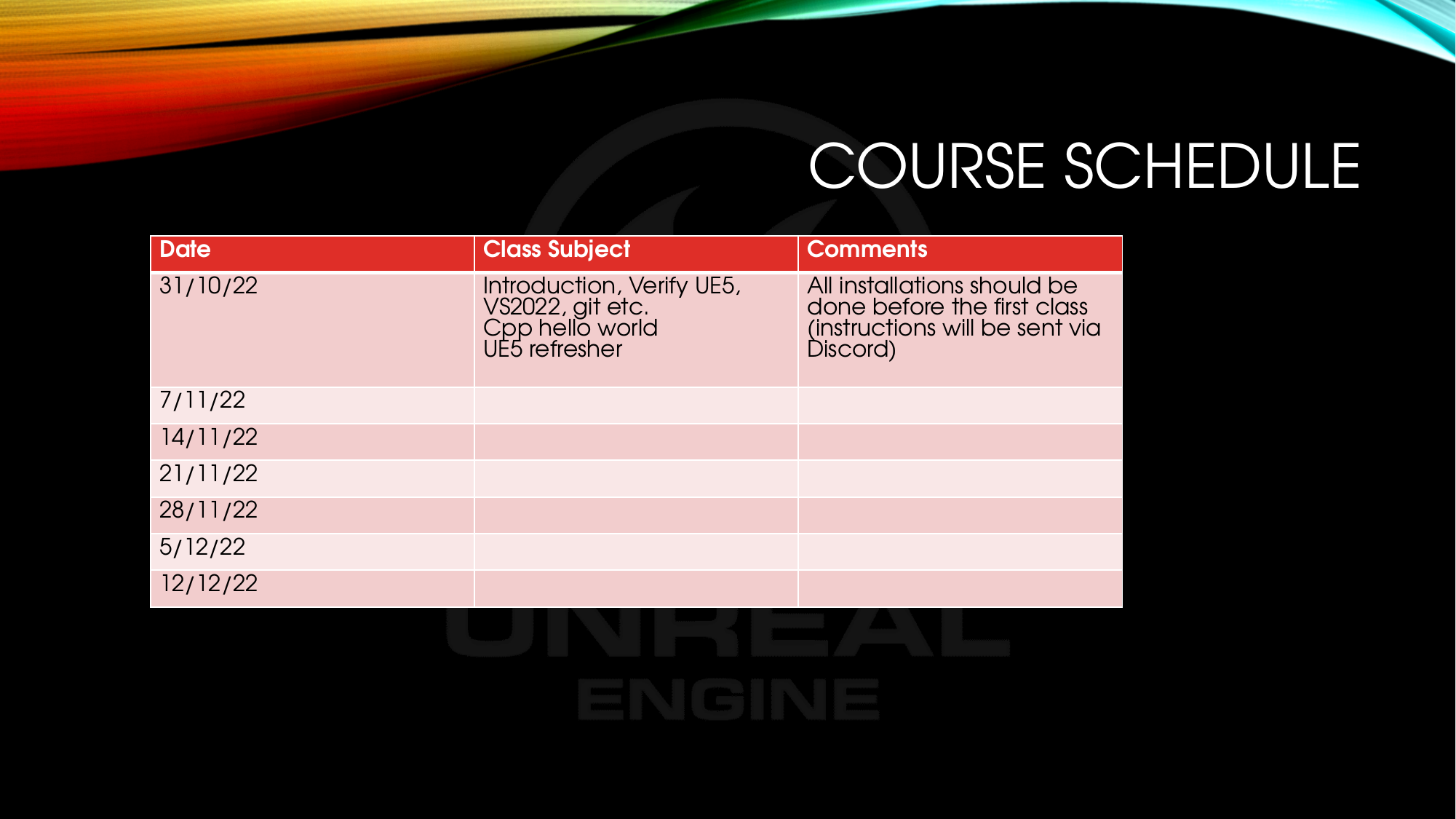

# Course Schedule
| Date | Class Subject | Comments |
| --- | --- | --- |
| 31/10/22 | Introduction, Verify UE5, VS2022, git etc. Cpp hello world UE5 refresher | All installations should be done before the first class (instructions will be sent via Discord) |
| 7/11/22 |  |  |
| 14/11/22 |  |  |
| 21/11/22 |  |  |
| 28/11/22 |  |  |
| 5/12/22 |  |  |
| 12/12/22 |  |  |